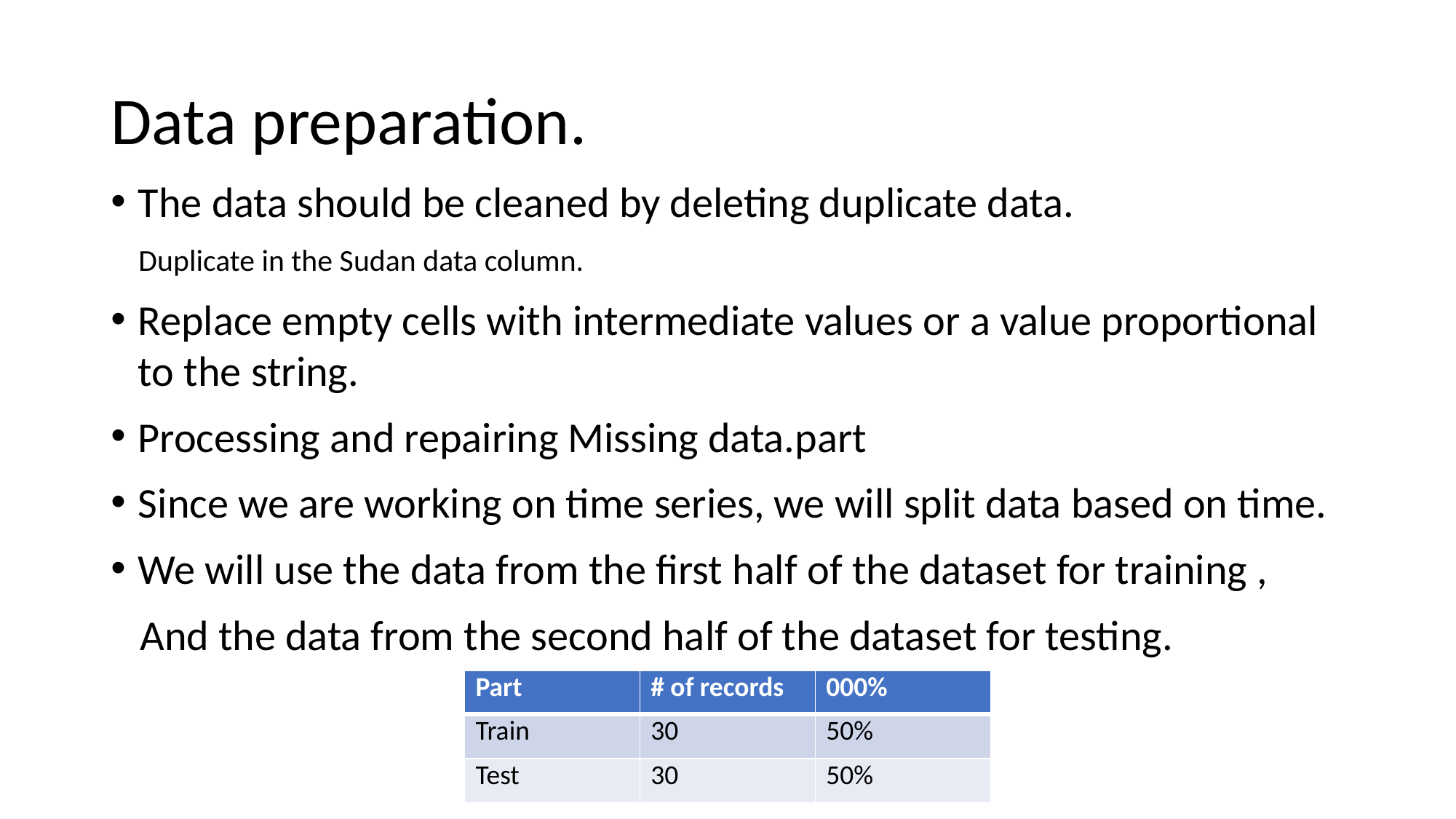

# Data preparation.
The data should be cleaned by deleting duplicate data.
    Duplicate in the Sudan data column.
Replace empty cells with intermediate values ​​or a value proportional to the string.
Processing and repairing Missing data.part
Since we are working on time series, we will split data based on time.
We will use the data from the first half of the dataset for training ,
   And the data from the second half of the dataset for testing.

| Part | # of records | 000% |
| --- | --- | --- |
| Train | 30 | 50% |
| Test | 30 | 50% |
14